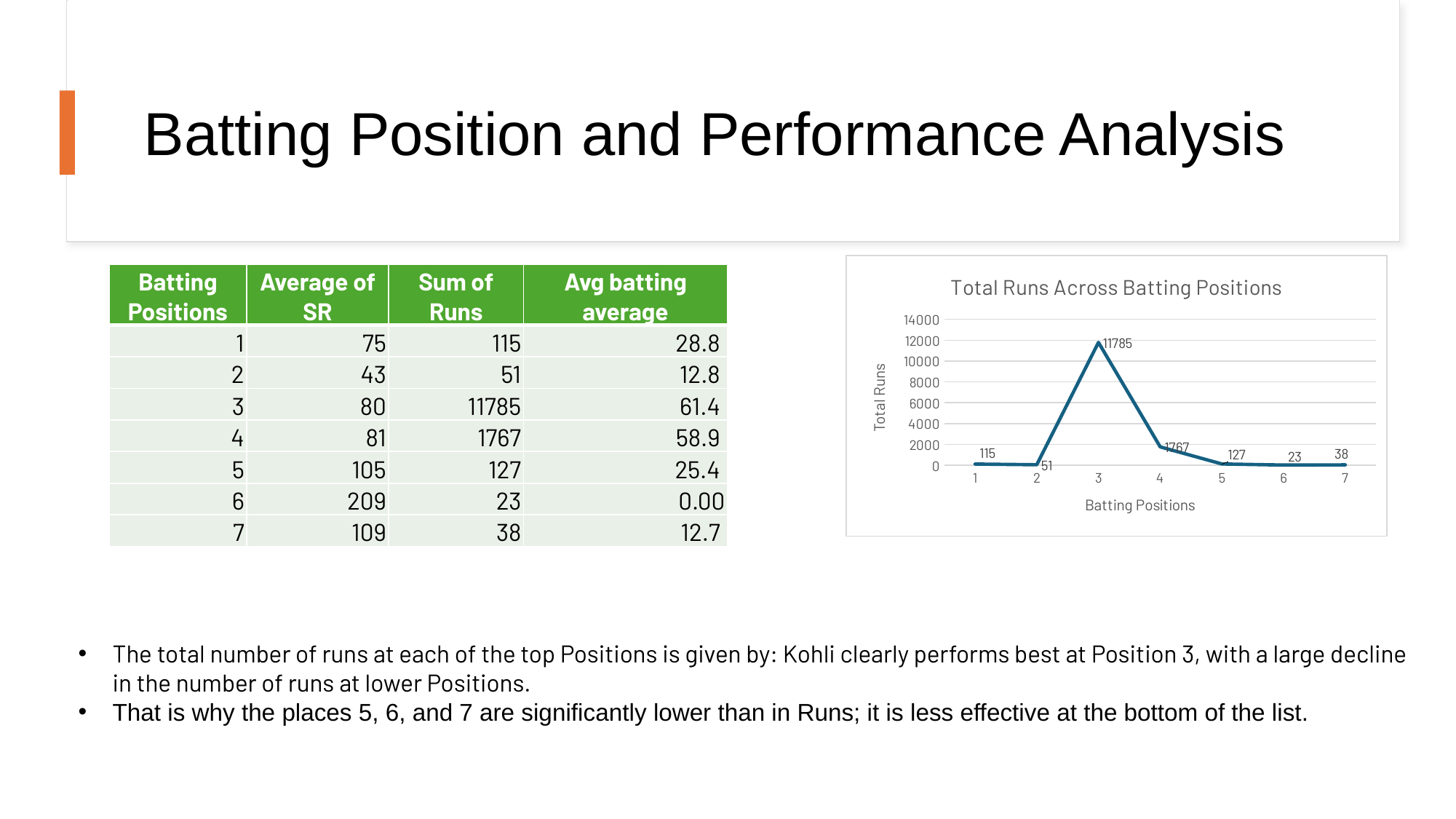

# Batting Position and Performance Analysis

### Chart: Total Runs Across Batting Positions

| Category | Sum of Runs |
|---|---|
| 1 | 115.0 |
| 2 | 51.0 |
| 3 | 11785.0 |
| 4 | 1767.0 |
| 5 | 127.0 |
| 6 | 23.0 |
| 7 | 38.0 |
| Batting Positions | Average of SR | Sum of Runs | Avg batting average |
| --- | --- | --- | --- |
| 1 | 75 | 115 | 28.8 |
| 2 | 43 | 51 | 12.8 |
| 3 | 80 | 11785 | 61.4 |
| 4 | 81 | 1767 | 58.9 |
| 5 | 105 | 127 | 25.4 |
| 6 | 209 | 23 | 0.00 |
| 7 | 109 | 38 | 12.7 |
The total number of runs at each of the top Positions is given by: Kohli clearly performs best at Position 3, with a large decline in the number of runs at lower Positions.
That is why the places 5, 6, and 7 are significantly lower than in Runs; it is less effective at the bottom of the list.